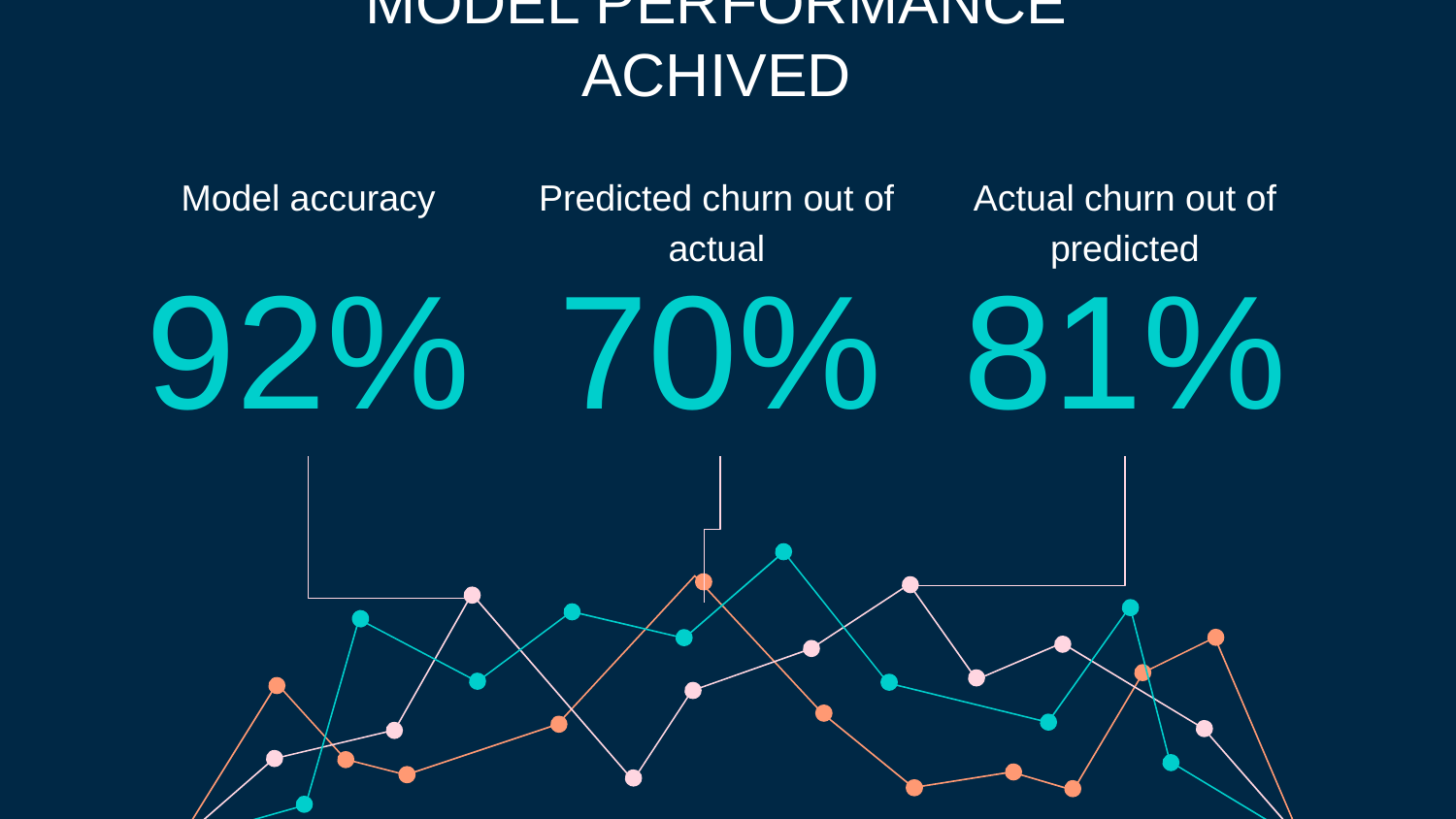

MODEL PERFORMANCE ACHIVED
Model accuracy
Predicted churn out of actual
Actual churn out of predicted
# 92%
70%
81%